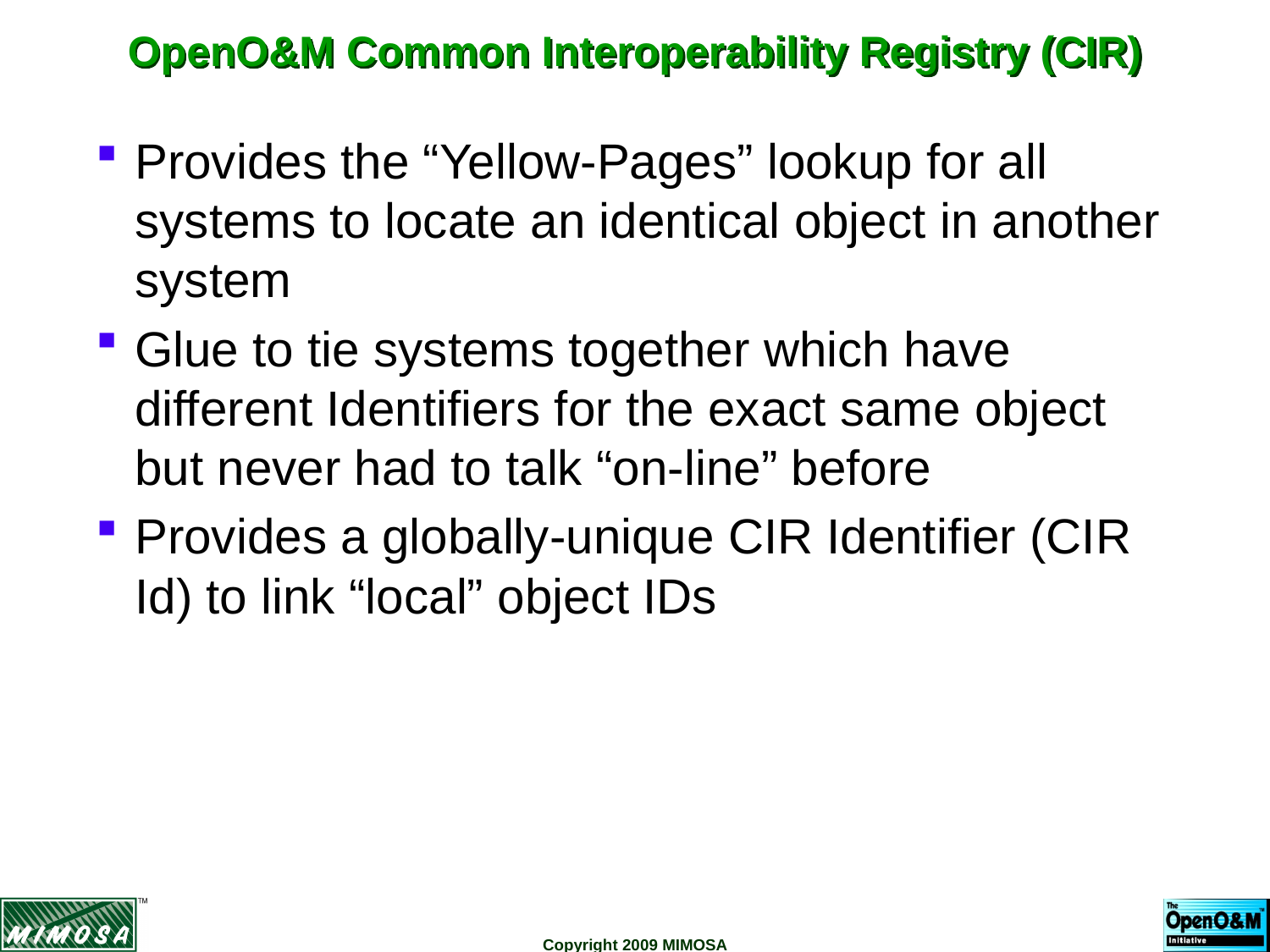

# OpenO&M Common Interoperability Registry (CIR)
Provides the “Yellow-Pages” lookup for all systems to locate an identical object in another system
Glue to tie systems together which have different Identifiers for the exact same object but never had to talk “on-line” before
Provides a globally-unique CIR Identifier (CIR Id) to link “local” object IDs